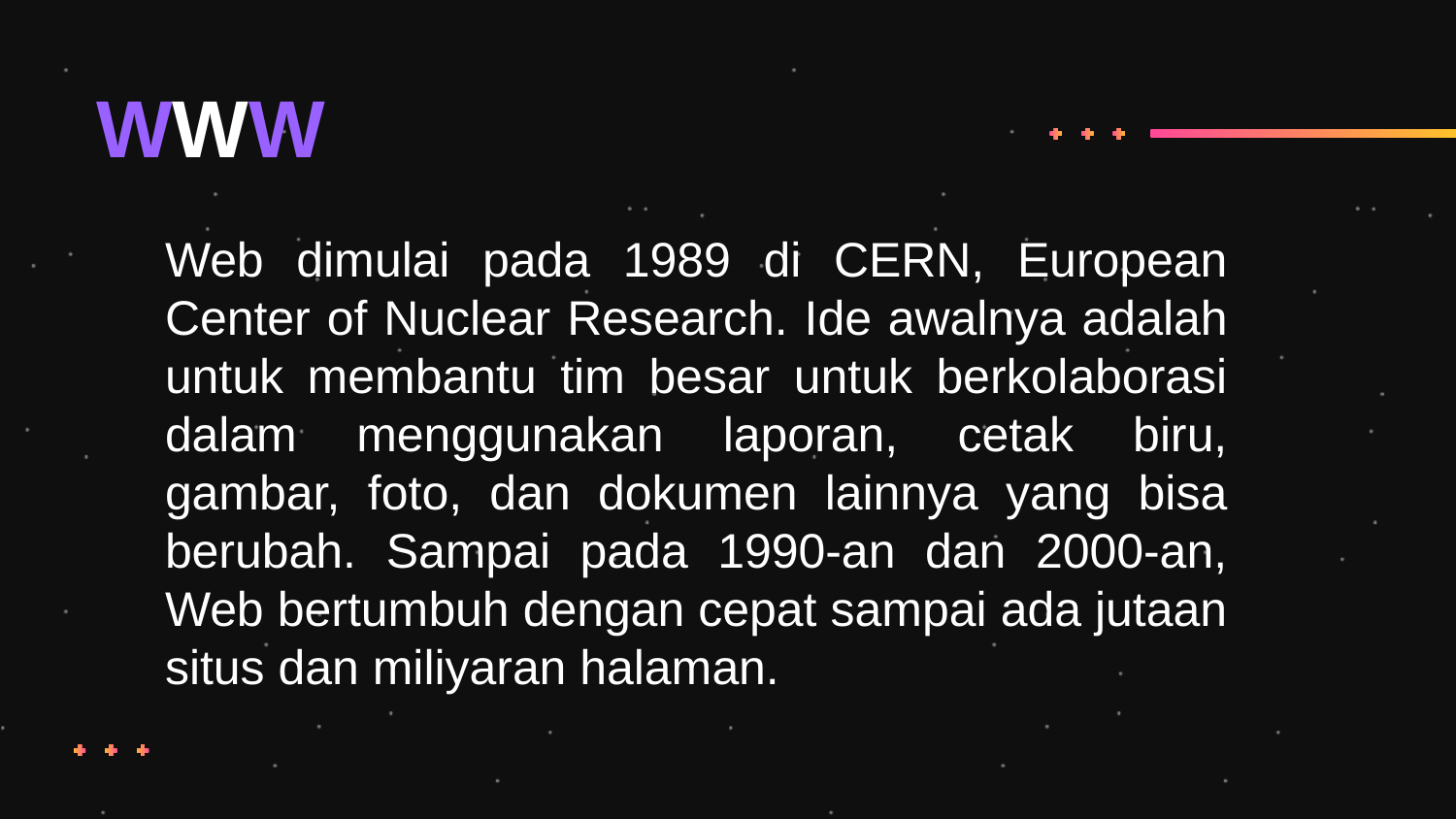

# WWW

Web dimulai pada 1989 di CERN, European Center of Nuclear Research. Ide awalnya adalah untuk membantu tim besar untuk berkolaborasi dalam menggunakan laporan, cetak biru, gambar, foto, dan dokumen lainnya yang bisa berubah. Sampai pada 1990-an dan 2000-an, Web bertumbuh dengan cepat sampai ada jutaan situs dan miliyaran halaman.